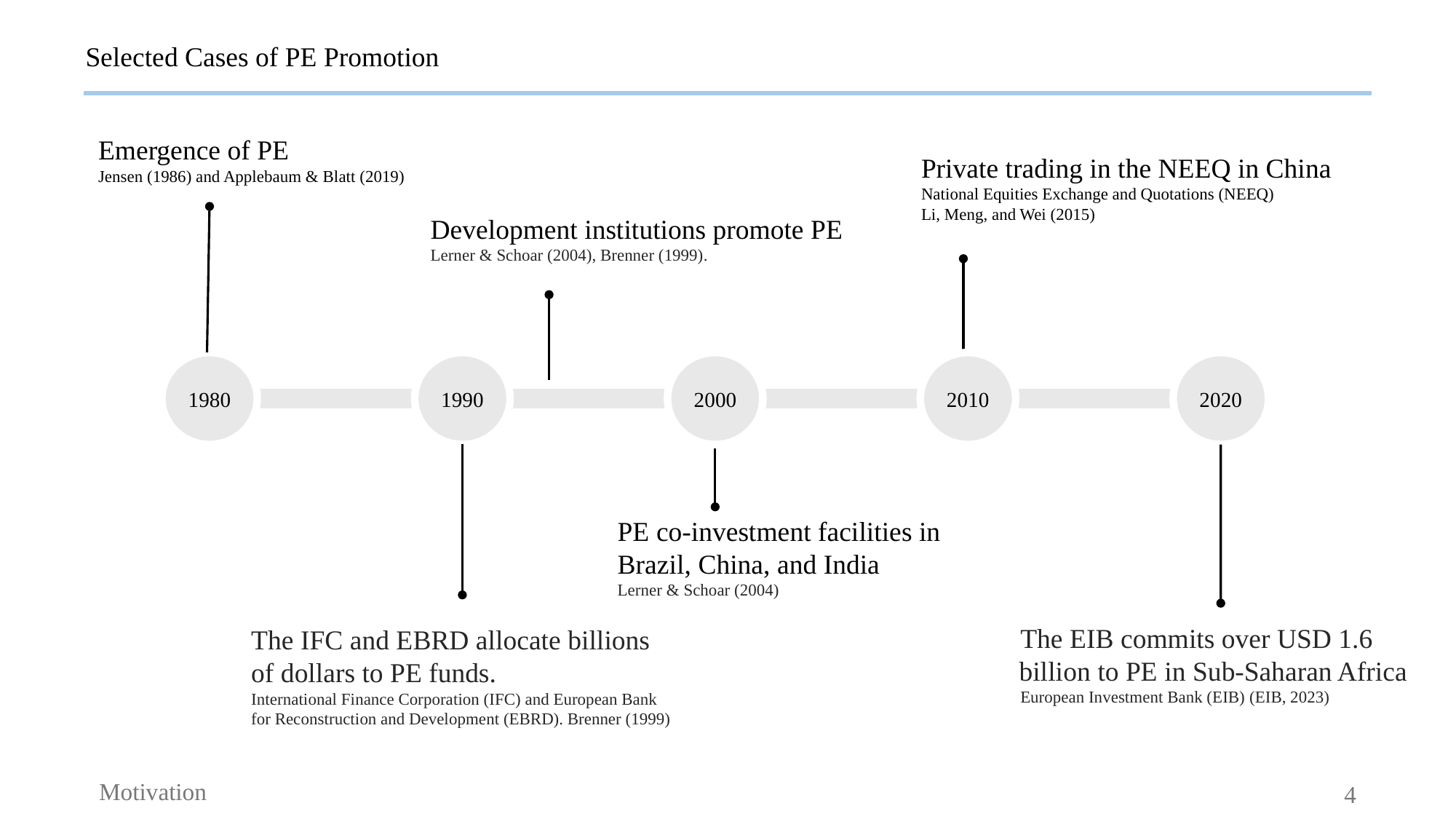

Selected Cases of PE Promotion

Emergence of PE
Jensen (1986) and Applebaum & Blatt (2019)
Private trading in the NEEQ in China
National Equities Exchange and Quotations (NEEQ)
Li, Meng, and Wei (2015)
Development institutions promote PE
Lerner & Schoar (2004), Brenner (1999).
1990
1980
2000
2010
2020

PE co-investment facilities in Brazil, China, and India
Lerner & Schoar (2004)
The EIB commits over USD 1.6 billion to PE in Sub-Saharan Africa
European Investment Bank (EIB) (EIB, 2023)
The IFC and EBRD allocate billions of dollars to PE funds.
International Finance Corporation (IFC) and European Bank for Reconstruction and Development (EBRD). Brenner (1999)
Motivation
4